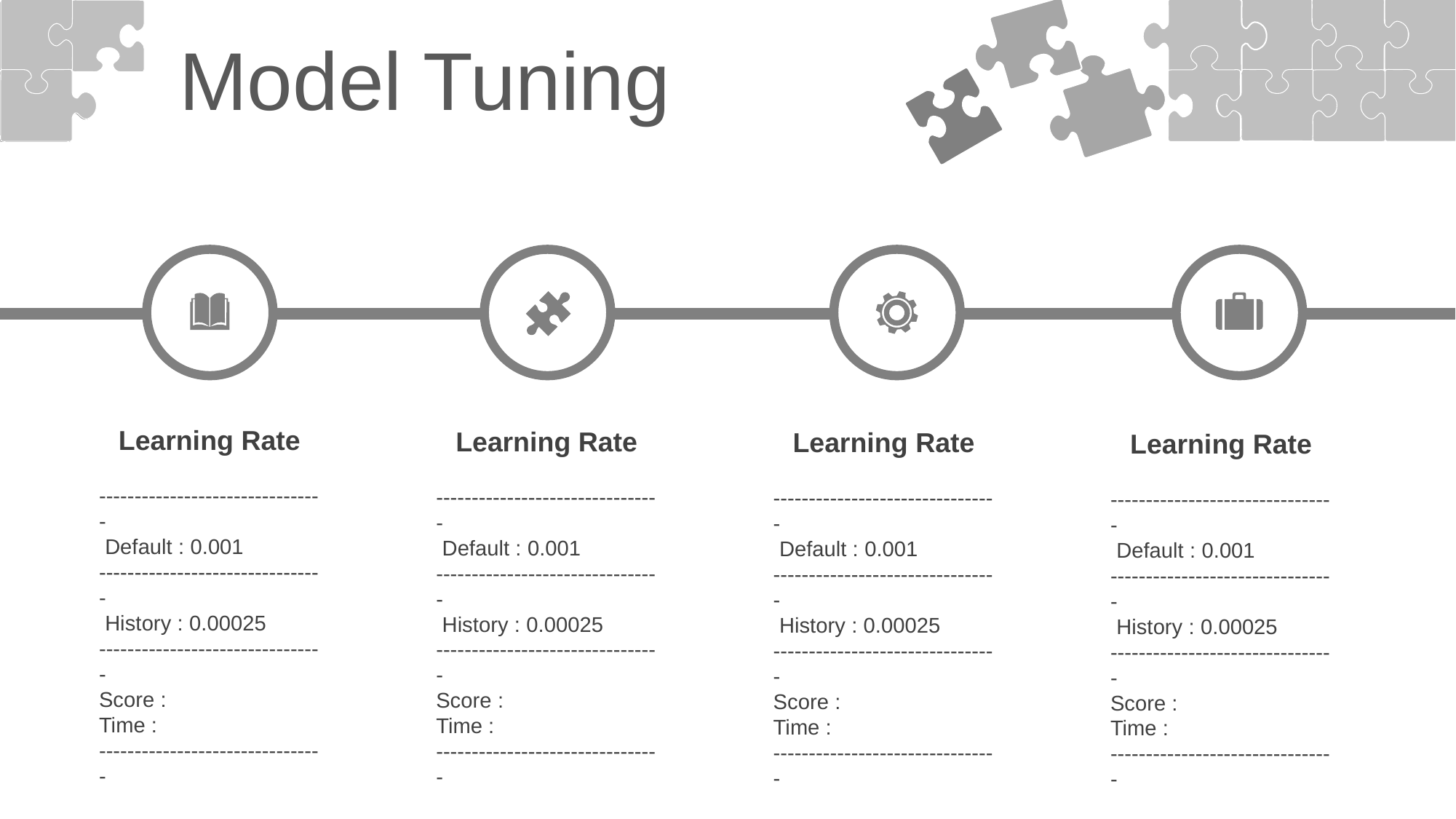

Model Tuning

Learning Rate
--------------------------------
 Default : 0.001
--------------------------------
 History : 0.00025
--------------------------------
Score :
Time :
--------------------------------
Learning Rate
--------------------------------
 Default : 0.001
--------------------------------
 History : 0.00025
--------------------------------
Score :
Time :
--------------------------------
Learning Rate
--------------------------------
 Default : 0.001
--------------------------------
 History : 0.00025
--------------------------------
Score :
Time :
--------------------------------
Learning Rate
--------------------------------
 Default : 0.001
--------------------------------
 History : 0.00025
--------------------------------
Score :
Time :
--------------------------------